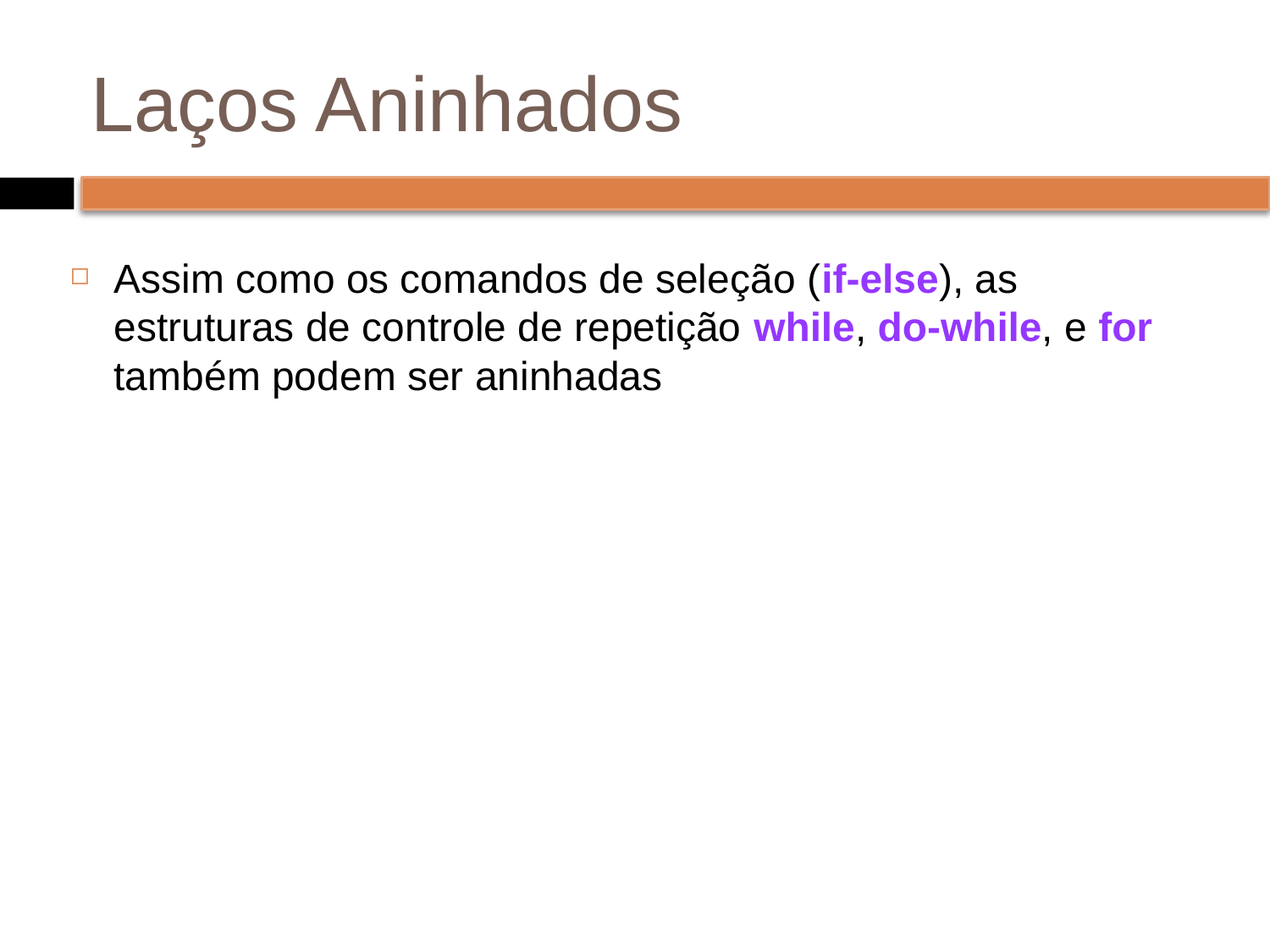

# Laços Aninhados
Assim como os comandos de seleção (if-else), as estruturas de controle de repetição while, do-while, e for também podem ser aninhadas
75